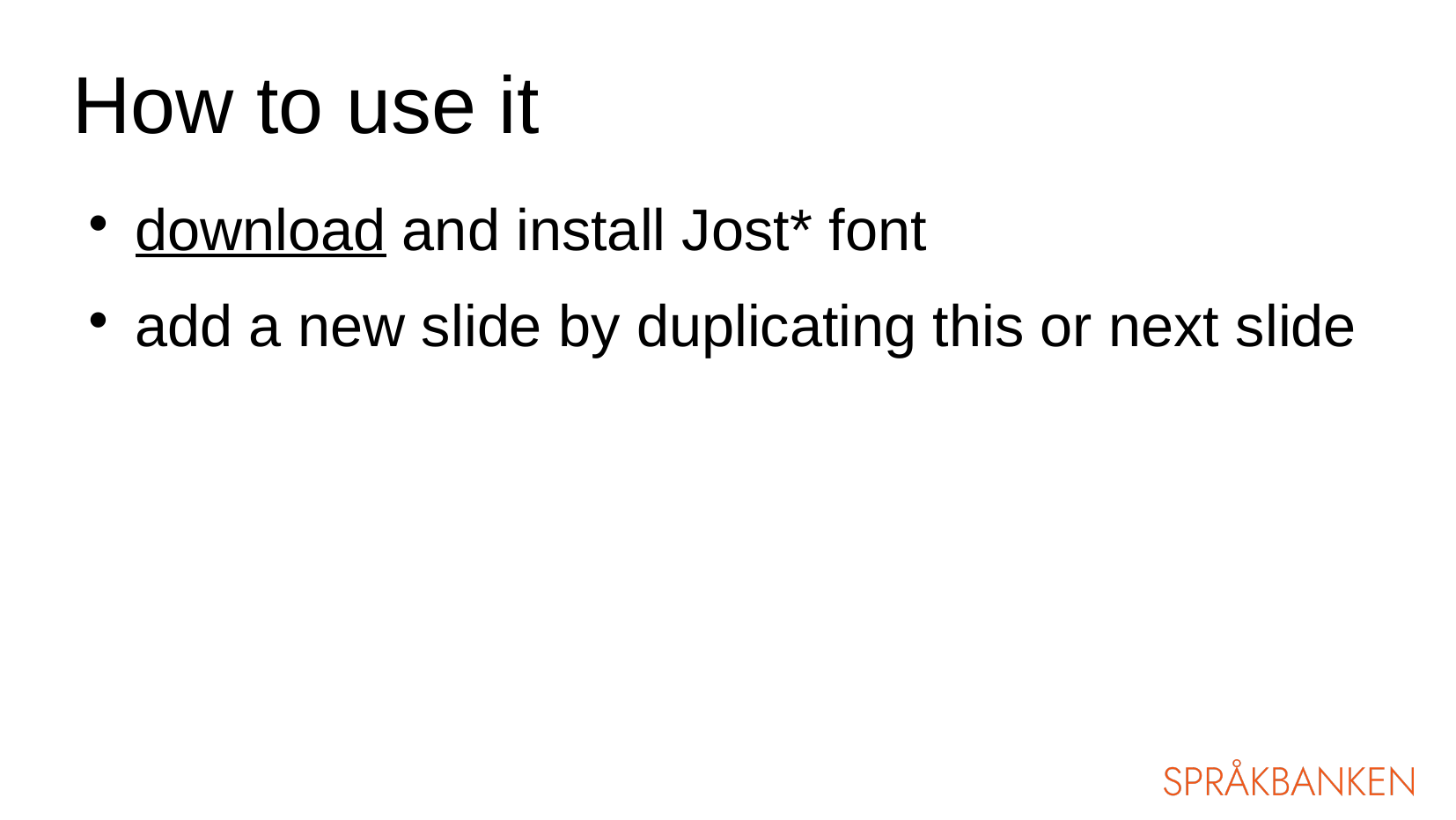

# How to use it
download and install Jost* font
add a new slide by duplicating this or next slide